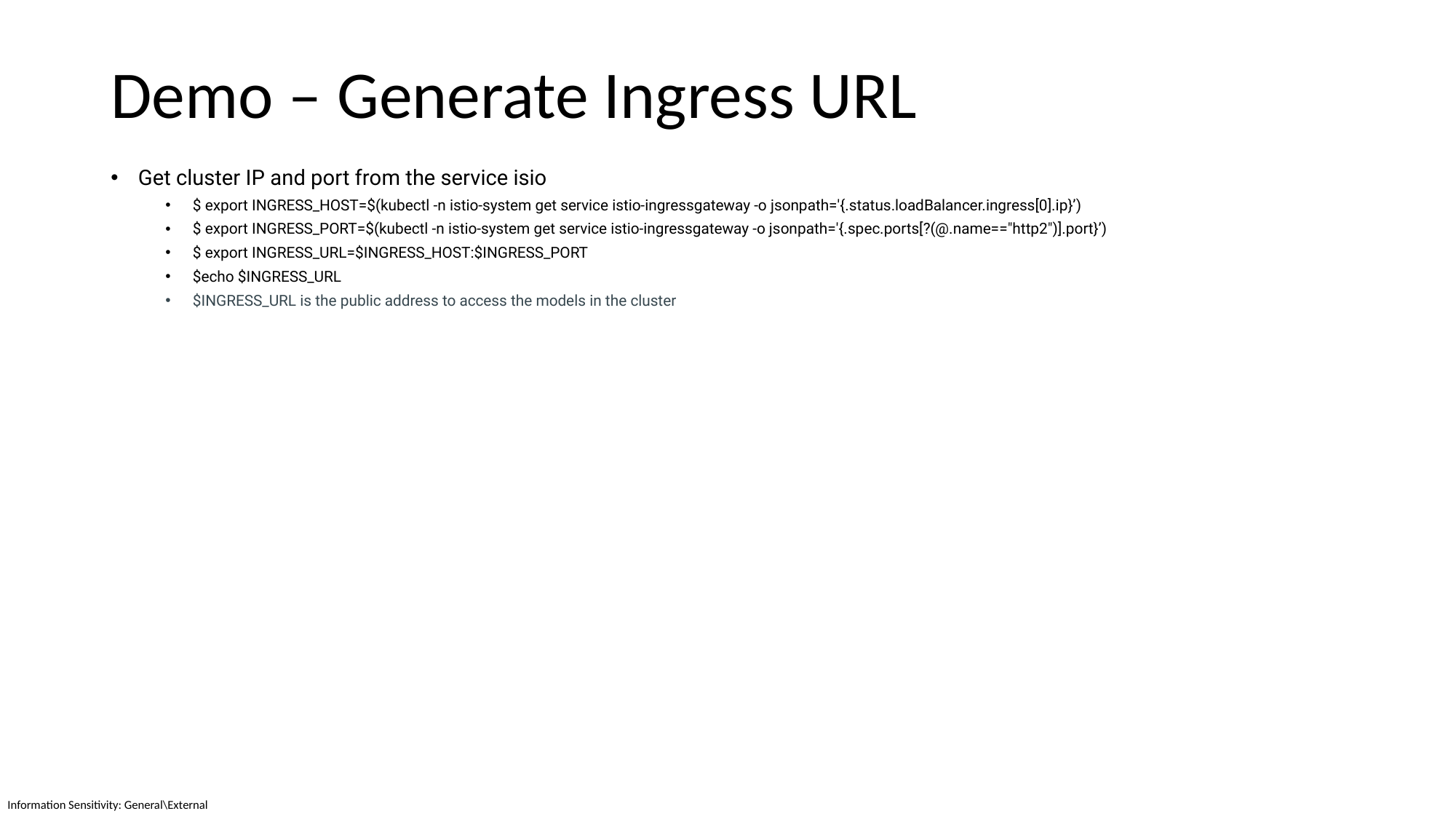

# Demo – Generate Ingress URL
Get cluster IP and port from the service isio
$ export INGRESS_HOST=$(kubectl -n istio-system get service istio-ingressgateway -o jsonpath='{.status.loadBalancer.ingress[0].ip}’)
$ export INGRESS_PORT=$(kubectl -n istio-system get service istio-ingressgateway -o jsonpath='{.spec.ports[?(@.name=="http2")].port}’)
$ export INGRESS_URL=$INGRESS_HOST:$INGRESS_PORT
$echo $INGRESS_URL
$INGRESS_URL is the public address to access the models in the cluster